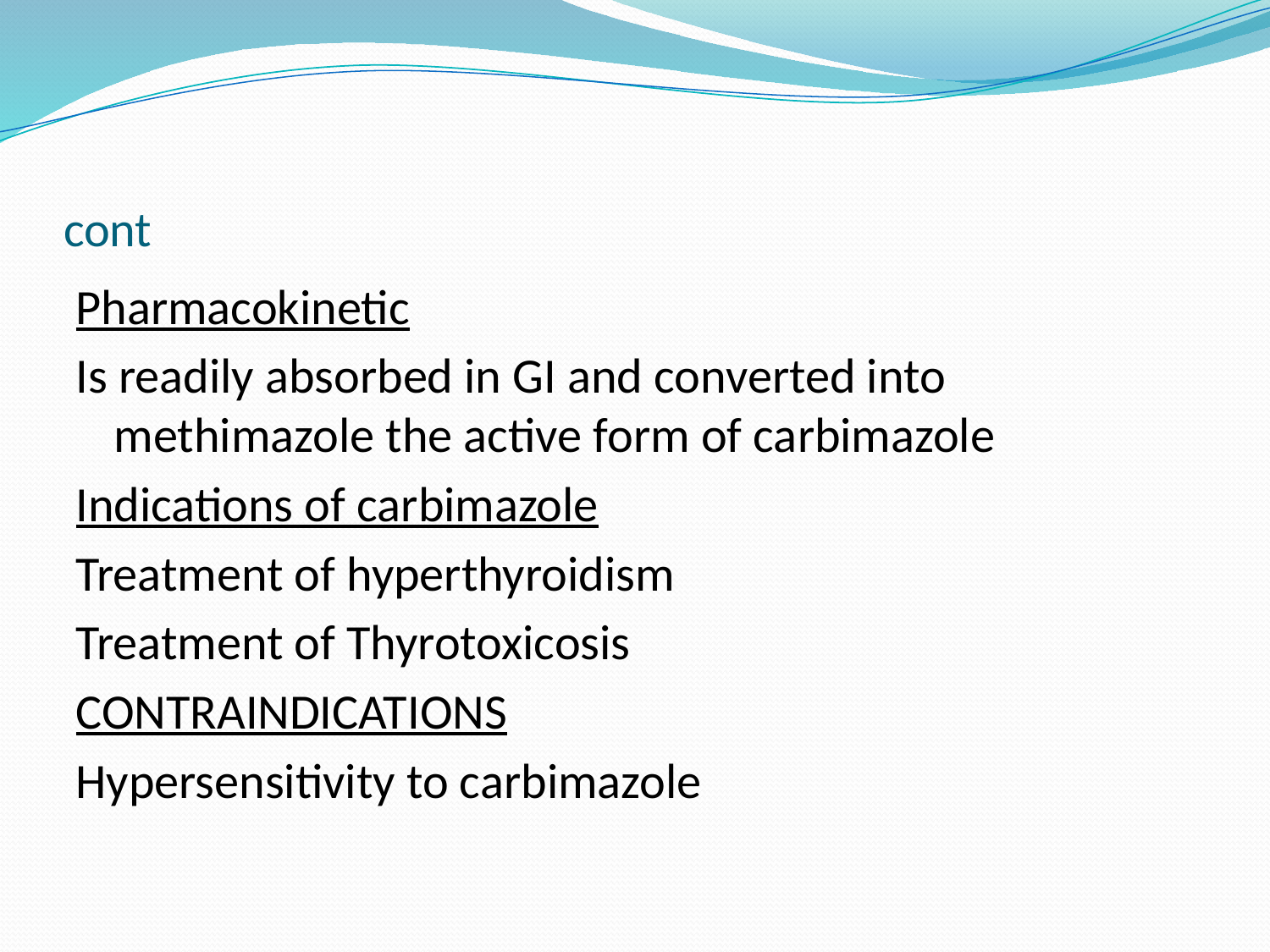

# cont
Pharmacokinetic
Is readily absorbed in GI and converted into methimazole the active form of carbimazole
Indications of carbimazole
Treatment of hyperthyroidism
Treatment of Thyrotoxicosis
CONTRAINDICATIONS
Hypersensitivity to carbimazole